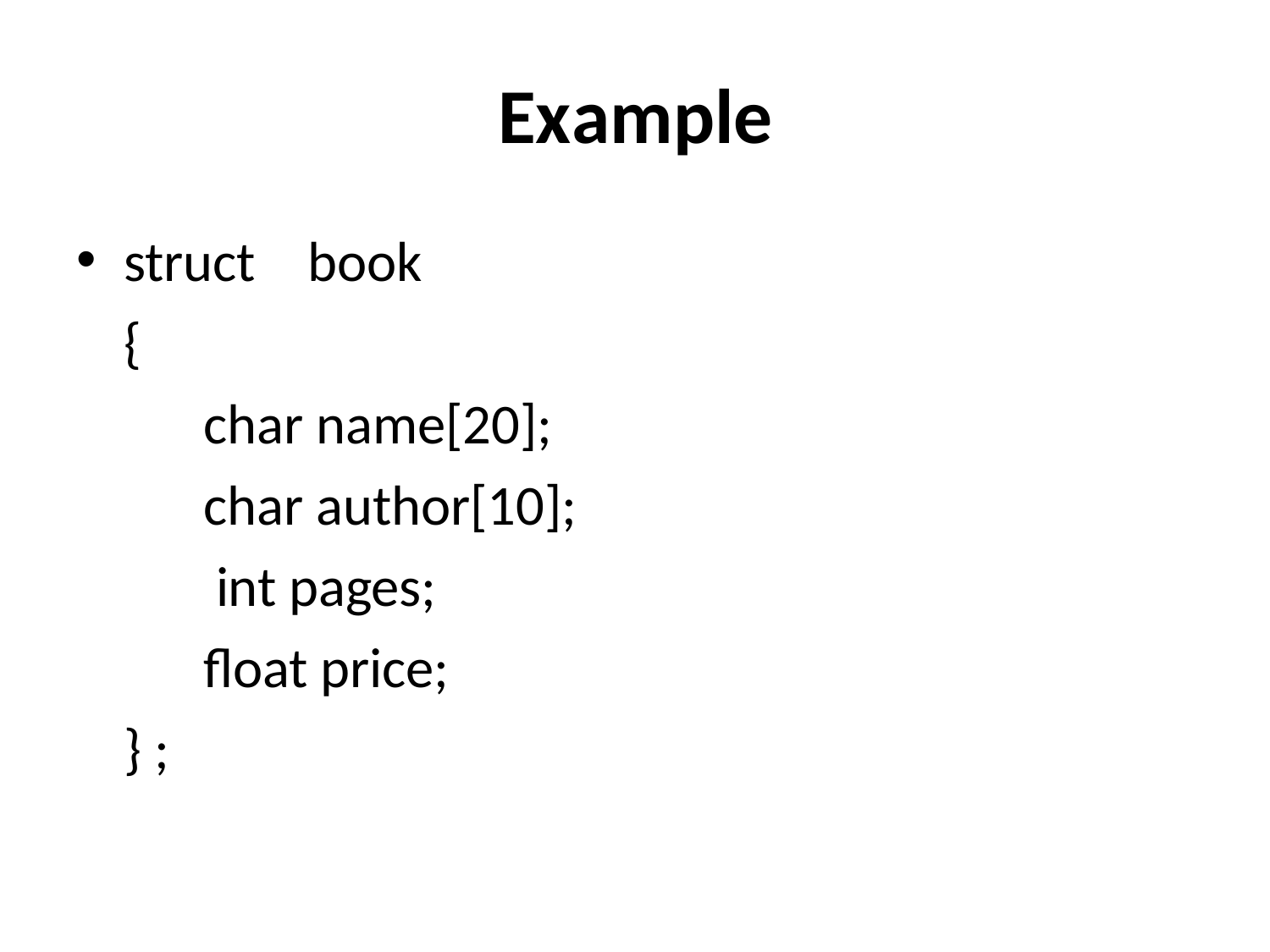

# Example
struct
{
char name[20];  char author[10];  int pages;
float price;
} ;
book